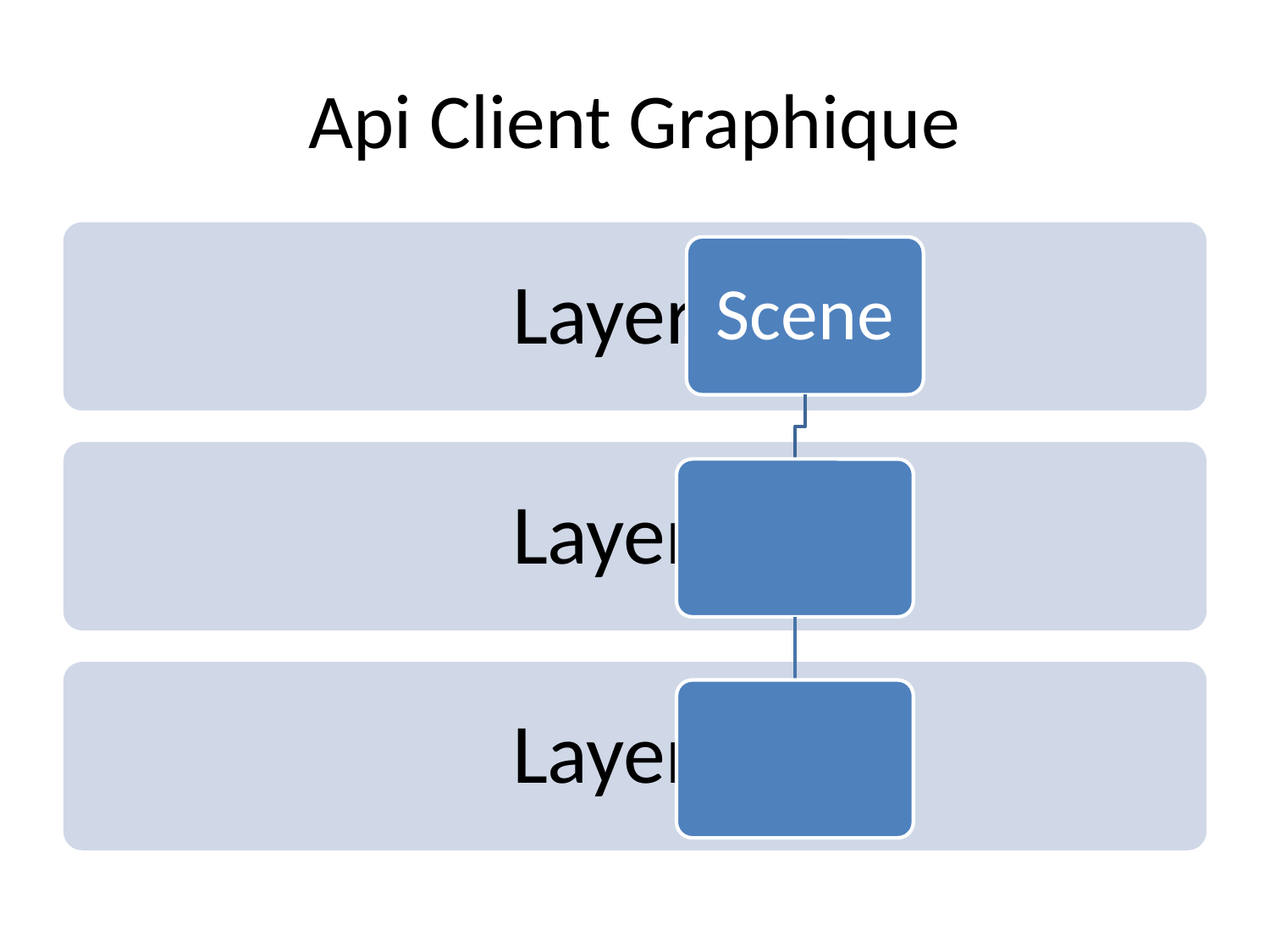

# Api Client Graphique
Layer 4
Layer 3
Layer 2
Scene